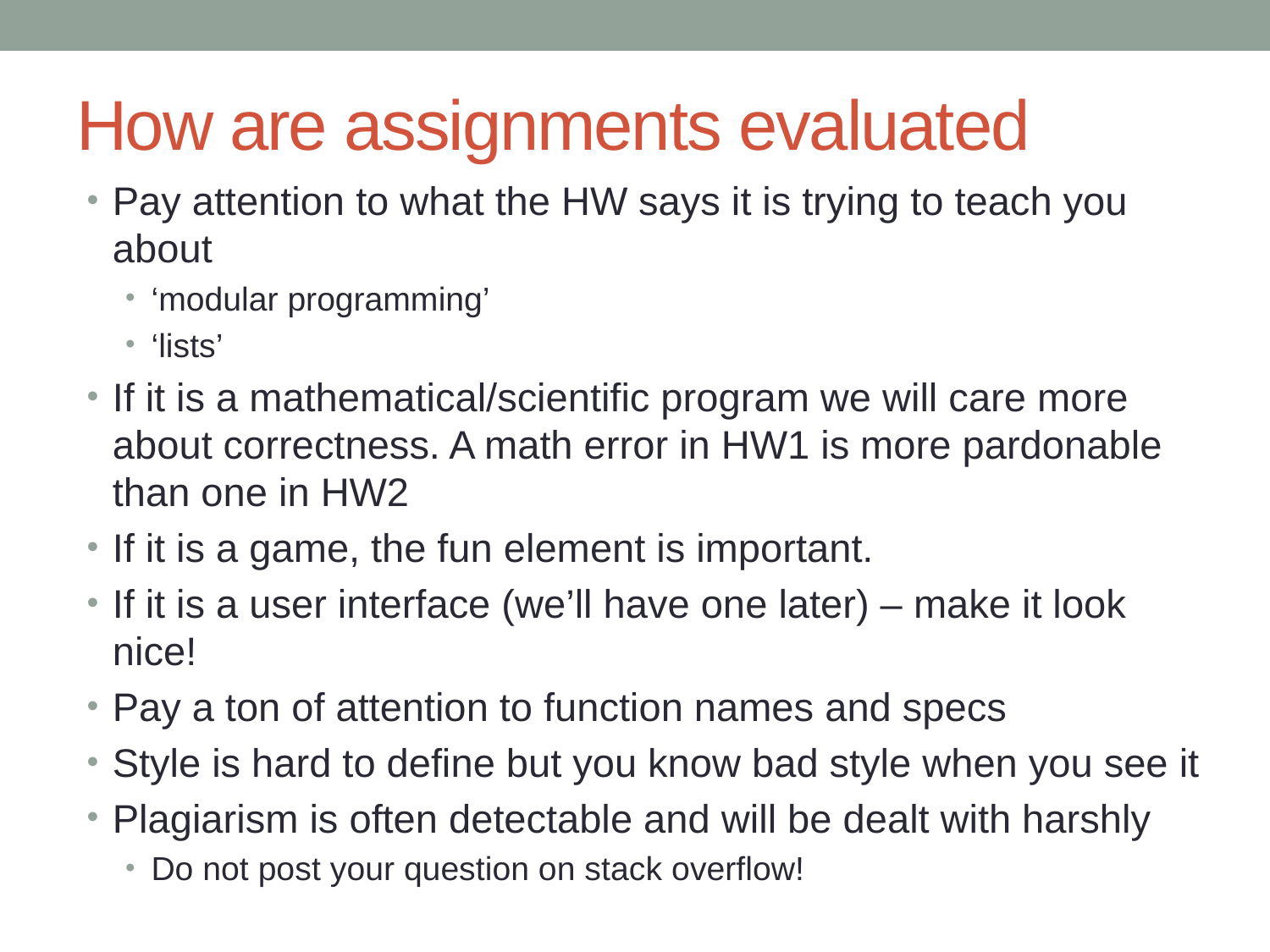

# How are assignments evaluated
Pay attention to what the HW says it is trying to teach you about
‘modular programming’
‘lists’
If it is a mathematical/scientific program we will care more about correctness. A math error in HW1 is more pardonable than one in HW2
If it is a game, the fun element is important.
If it is a user interface (we’ll have one later) – make it look nice!
Pay a ton of attention to function names and specs
Style is hard to define but you know bad style when you see it
Plagiarism is often detectable and will be dealt with harshly
Do not post your question on stack overflow!